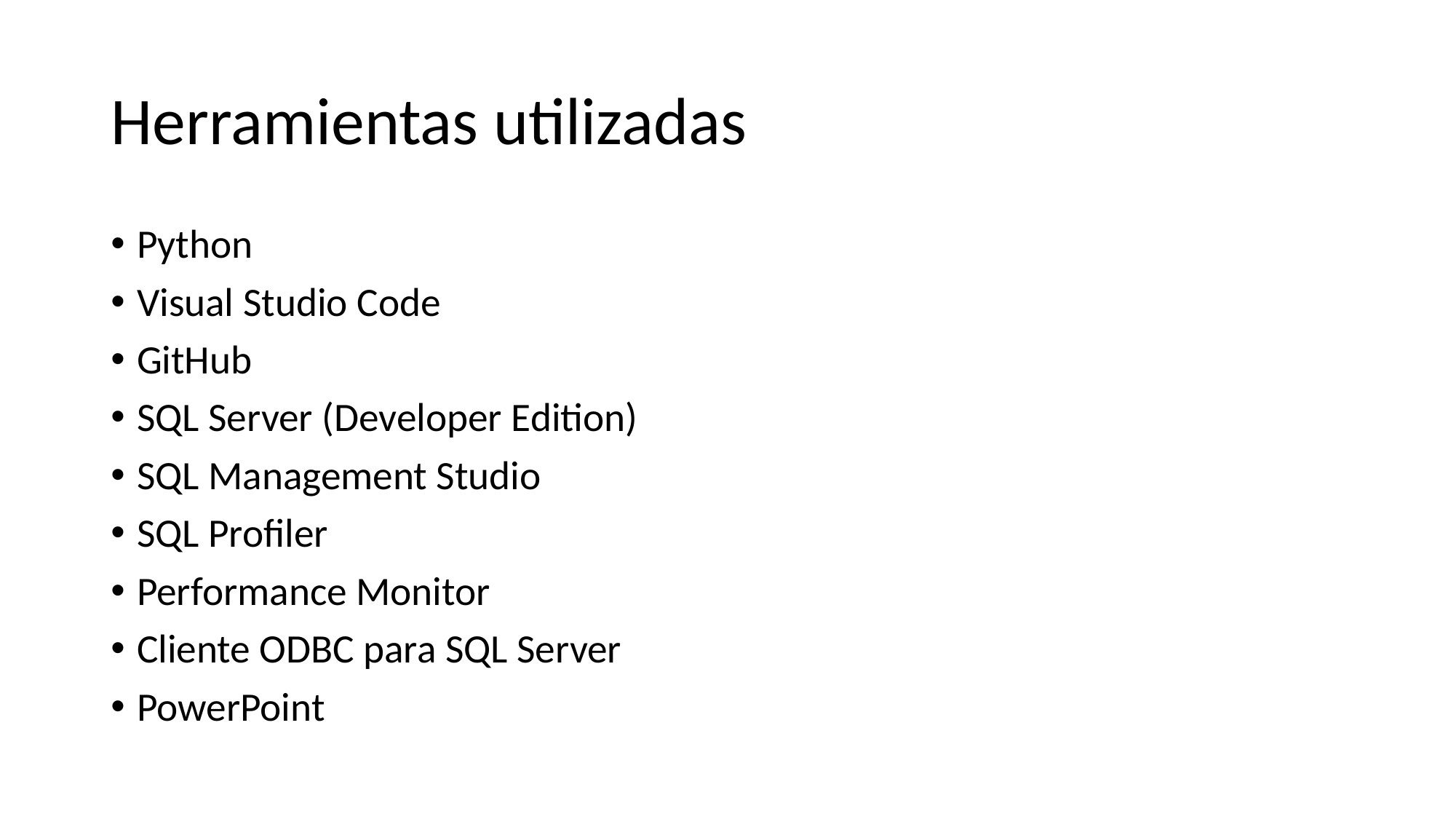

# Herramientas utilizadas
Python
Visual Studio Code
GitHub
SQL Server (Developer Edition)
SQL Management Studio
SQL Profiler
Performance Monitor
Cliente ODBC para SQL Server
PowerPoint